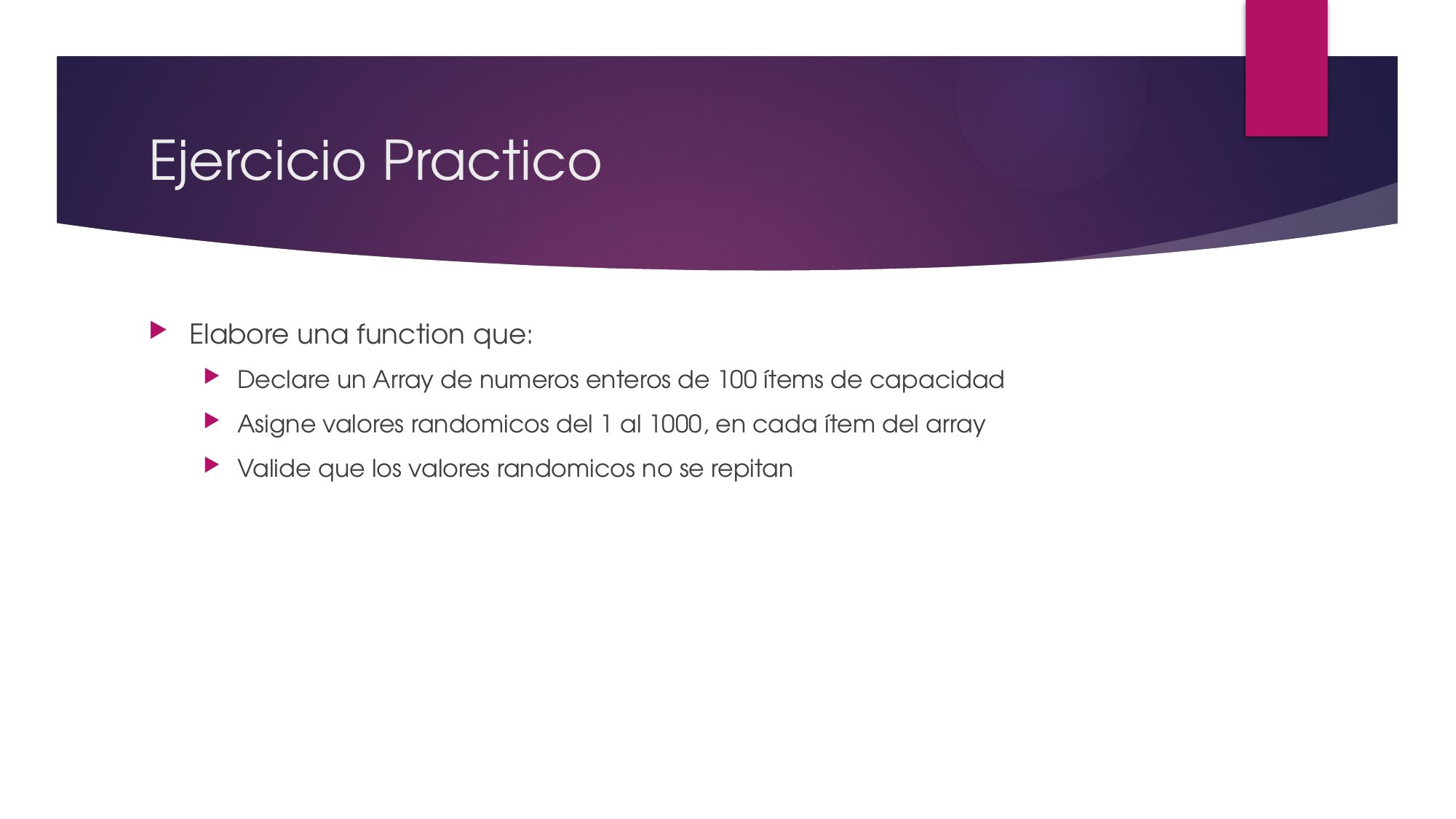

# Ejercicio Practico
Elabore una function que:
Declare un Array de numeros enteros de 100 ítems de capacidad
Asigne valores randomicos del 1 al 1000, en cada ítem del array
Valide que los valores randomicos no se repitan